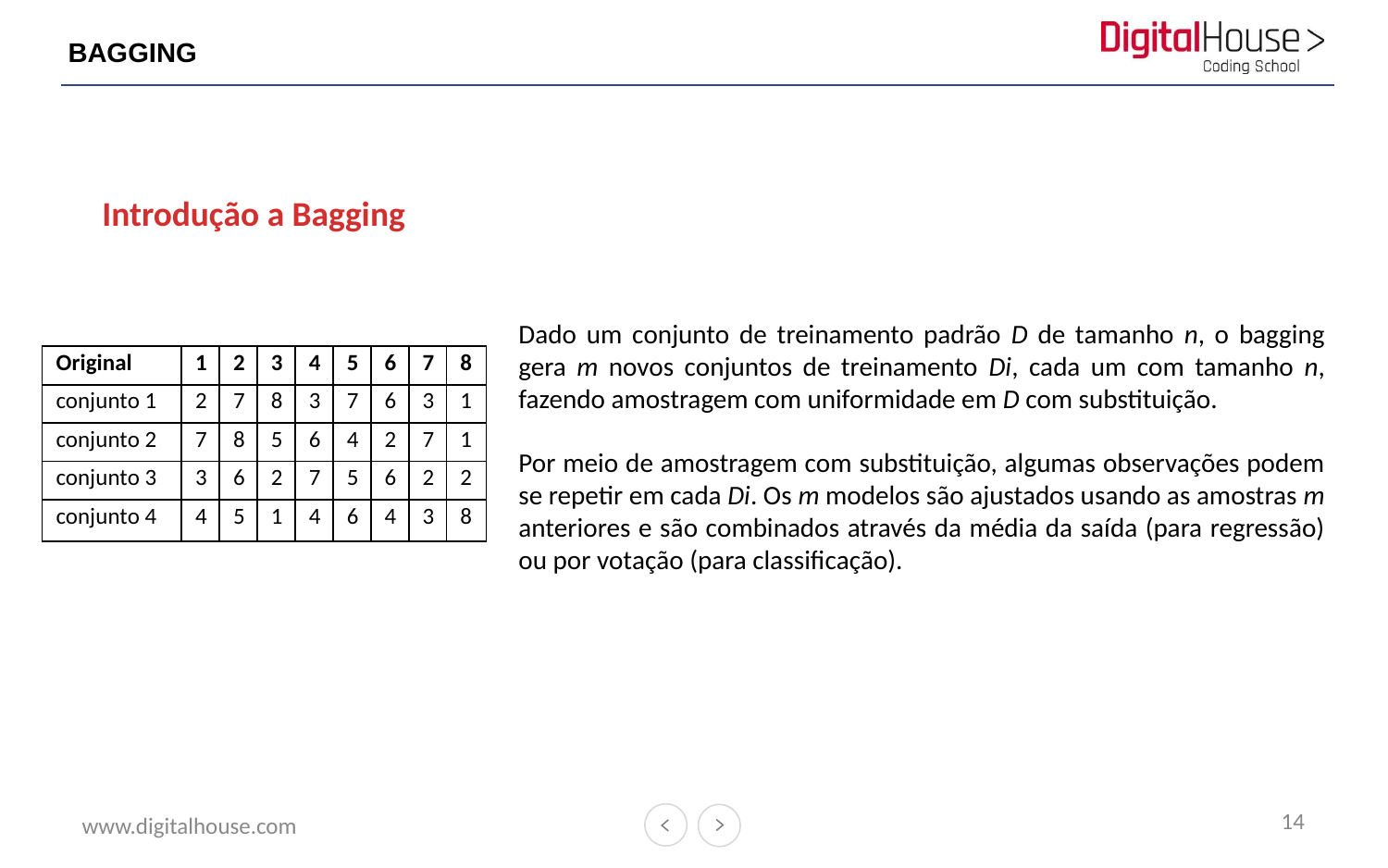

# BAGGING
Introdução a Bagging

Dado um conjunto de treinamento padrão D de tamanho n, o bagging gera m novos conjuntos de treinamento Di, cada um com tamanho n, fazendo amostragem com uniformidade em D com substituição.

Por meio de amostragem com substituição, algumas observações podem se repetir em cada Di. Os m modelos são ajustados usando as amostras m anteriores e são combinados através da média da saída (para regressão) ou por votação (para classificação).
| Original | 1 | 2 | 3 | 4 | 5 | 6 | 7 | 8 |
| --- | --- | --- | --- | --- | --- | --- | --- | --- |
| conjunto 1 | 2 | 7 | 8 | 3 | 7 | 6 | 3 | 1 |
| conjunto 2 | 7 | 8 | 5 | 6 | 4 | 2 | 7 | 1 |
| conjunto 3 | 3 | 6 | 2 | 7 | 5 | 6 | 2 | 2 |
| conjunto 4 | 4 | 5 | 1 | 4 | 6 | 4 | 3 | 8 |
14